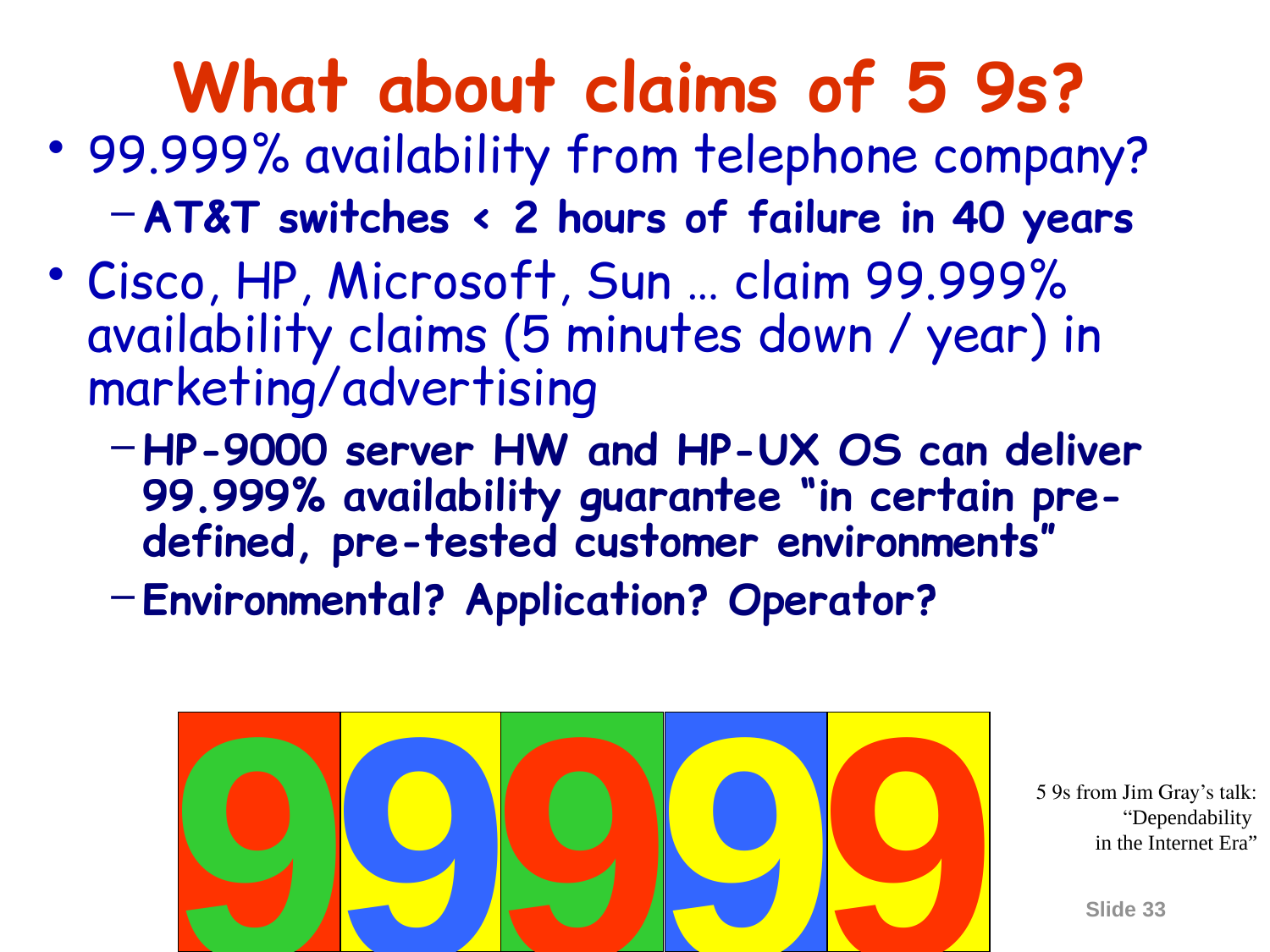

# What about claims of 5 9s?
99.999% availability from telephone company?
AT&T switches < 2 hours of failure in 40 years
Cisco, HP, Microsoft, Sun … claim 99.999% availability claims (5 minutes down / year) in marketing/advertising
HP-9000 server HW and HP-UX OS can deliver 99.999% availability guarantee “in certain pre-defined, pre-tested customer environments”
Environmental? Application? Operator?
9
9
9
9
9
5 9s from Jim Gray’s talk: “Dependability
in the Internet Era”